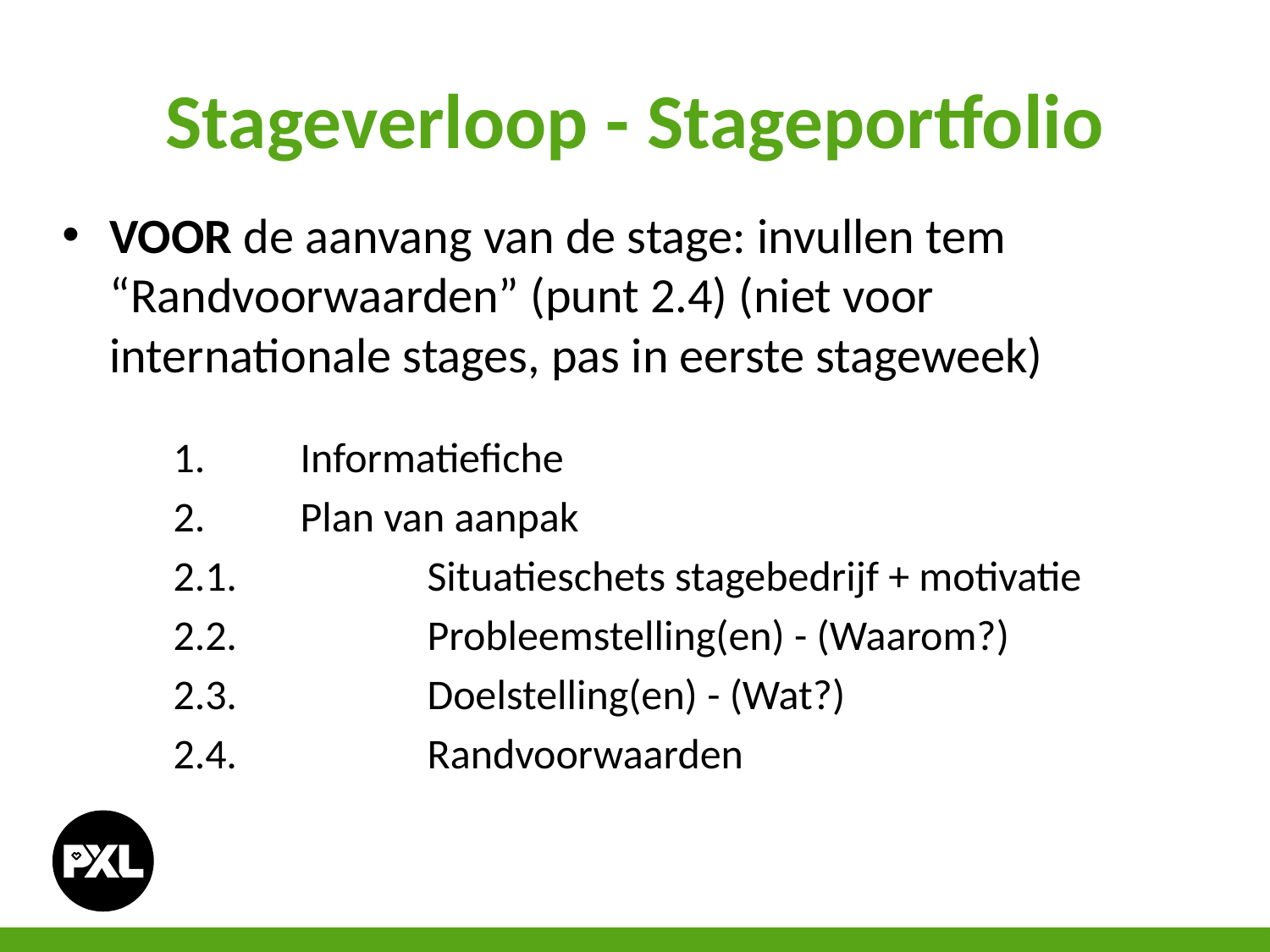

# Stageverloop - Stageportfolio
VOOR de aanvang van de stage: invullen tem “Randvoorwaarden” (punt 2.4) (niet voor internationale stages, pas in eerste stageweek)

1.	Informatiefiche
2.	Plan van aanpak
2.1.		Situatieschets stagebedrijf + motivatie
2.2.		Probleemstelling(en) - (Waarom?)
2.3.		Doelstelling(en) - (Wat?)
2.4.		Randvoorwaarden